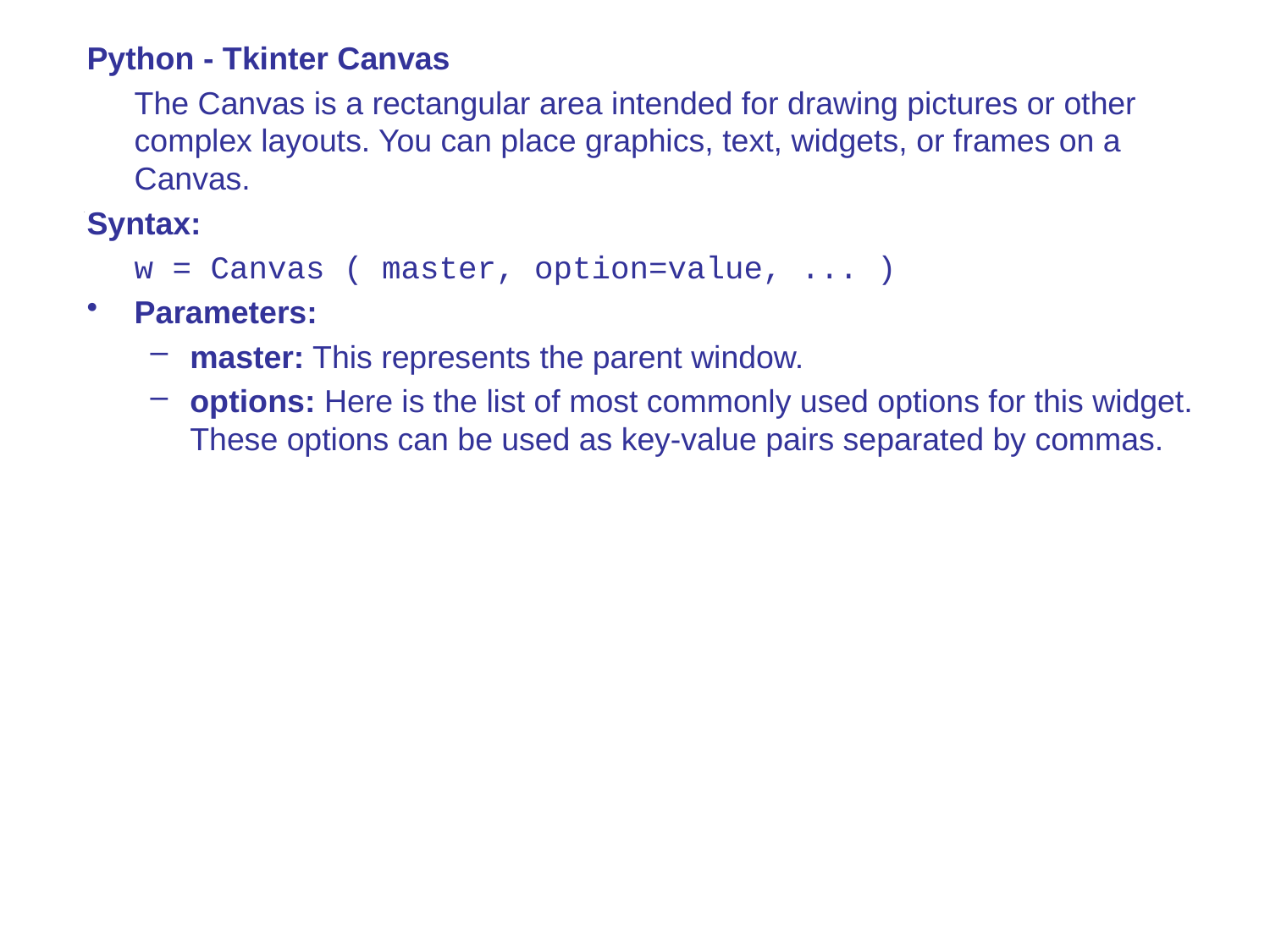

Python - Tkinter Canvas
	The Canvas is a rectangular area intended for drawing pictures or other complex layouts. You can place graphics, text, widgets, or frames on a Canvas.
Syntax:
	w = Canvas ( master, option=value, ... )
Parameters:
master: This represents the parent window.
options: Here is the list of most commonly used options for this widget. These options can be used as key-value pairs separated by commas.